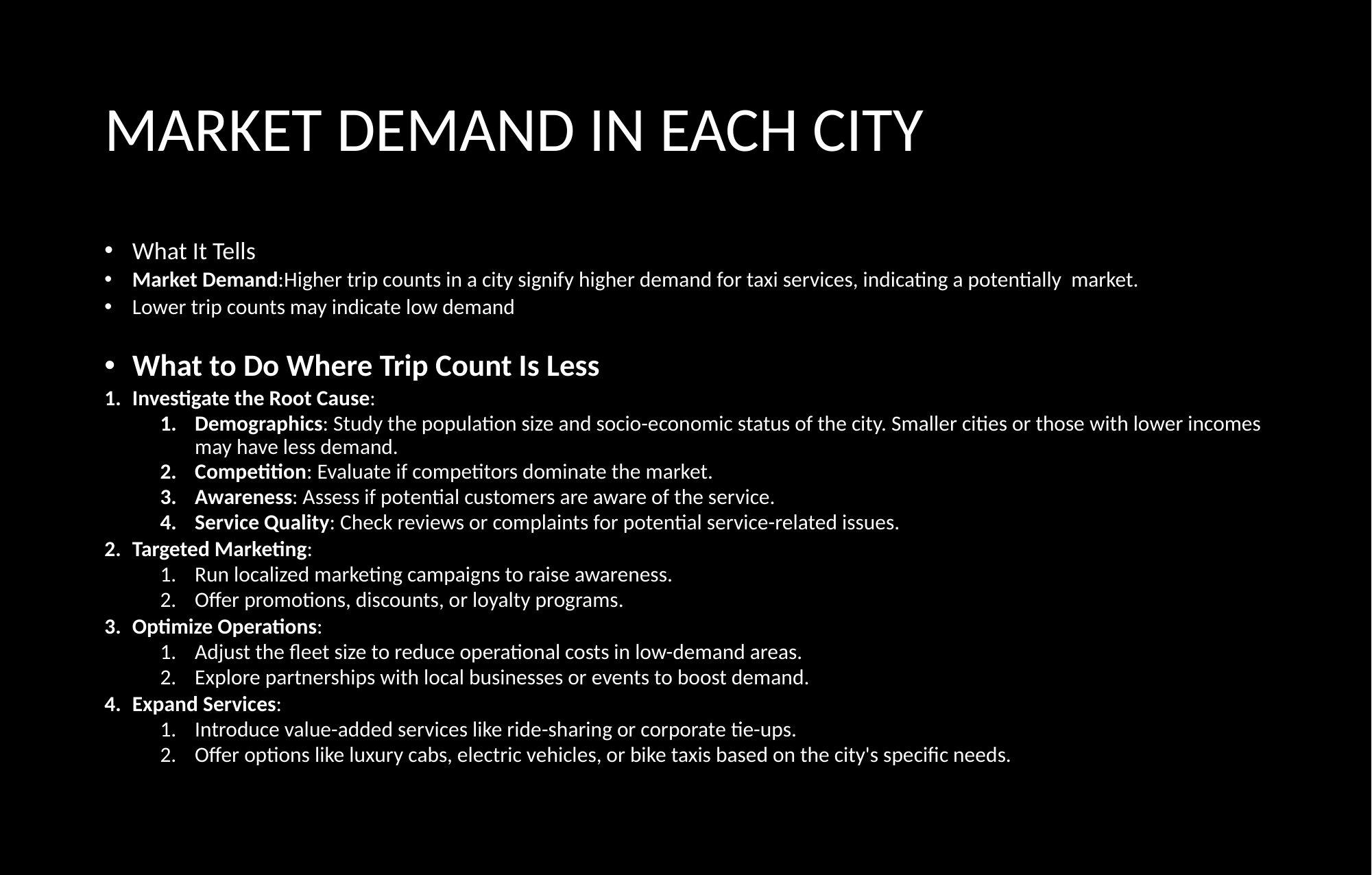

# MARKET DEMAND IN EACH CITY
What It Tells
Market Demand:Higher trip counts in a city signify higher demand for taxi services, indicating a potentially  market.
Lower trip counts may indicate low demand

What to Do Where Trip Count Is Less
Investigate the Root Cause:
Demographics: Study the population size and socio-economic status of the city. Smaller cities or those with lower incomes may have less demand.
Competition: Evaluate if competitors dominate the market.
Awareness: Assess if potential customers are aware of the service.
Service Quality: Check reviews or complaints for potential service-related issues.
Targeted Marketing:
Run localized marketing campaigns to raise awareness.
Offer promotions, discounts, or loyalty programs.
Optimize Operations:
Adjust the fleet size to reduce operational costs in low-demand areas.
Explore partnerships with local businesses or events to boost demand.
Expand Services:
Introduce value-added services like ride-sharing or corporate tie-ups.
Offer options like luxury cabs, electric vehicles, or bike taxis based on the city's specific needs.